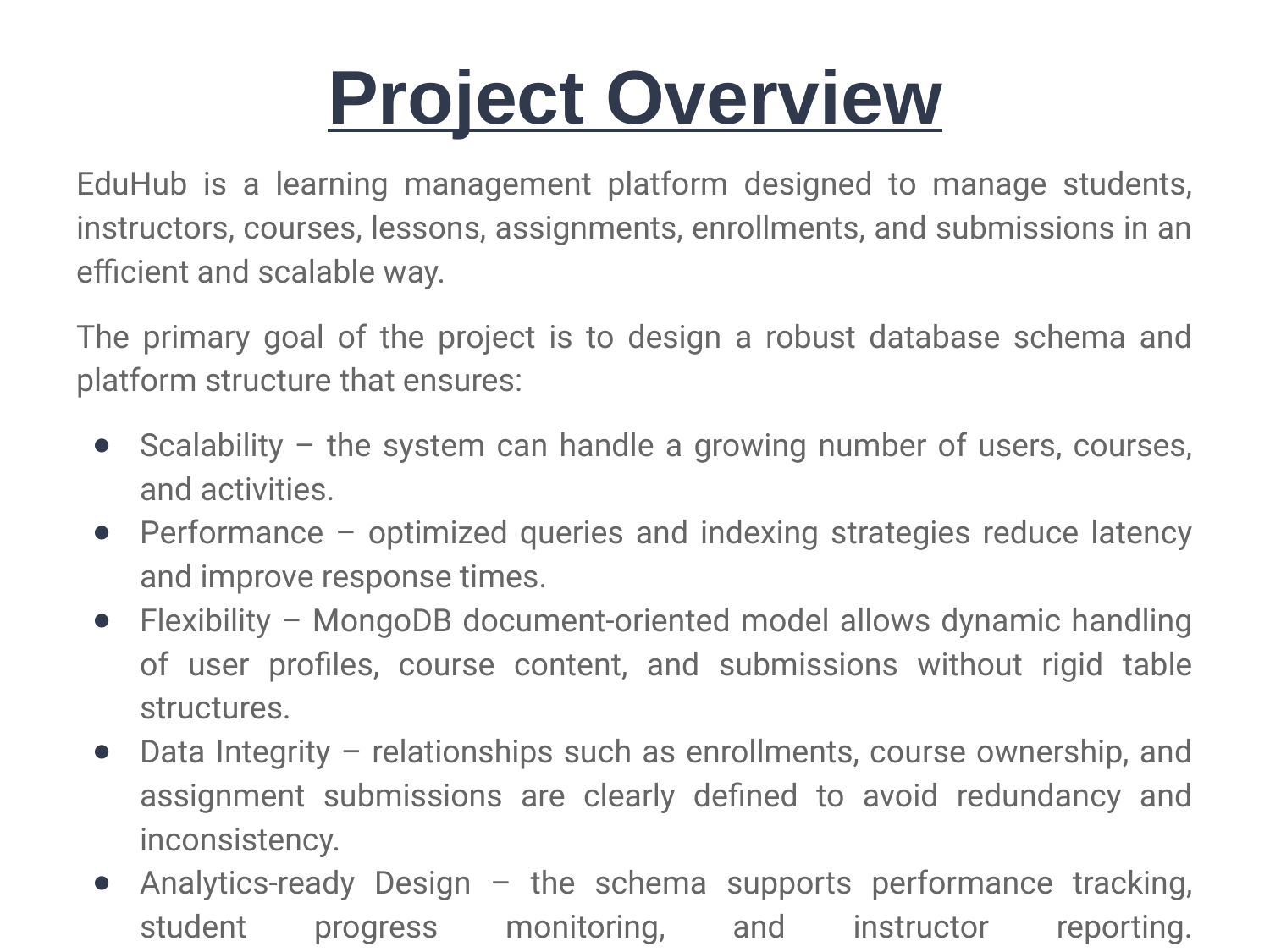

# Project Overview
EduHub is a learning management platform designed to manage students, instructors, courses, lessons, assignments, enrollments, and submissions in an efficient and scalable way.
The primary goal of the project is to design a robust database schema and platform structure that ensures:
Scalability – the system can handle a growing number of users, courses, and activities.
Performance – optimized queries and indexing strategies reduce latency and improve response times.
Flexibility – MongoDB document-oriented model allows dynamic handling of user profiles, course content, and submissions without rigid table structures.
Data Integrity – relationships such as enrollments, course ownership, and assignment submissions are clearly defined to avoid redundancy and inconsistency.
Analytics-ready Design – the schema supports performance tracking, student progress monitoring, and instructor reporting.